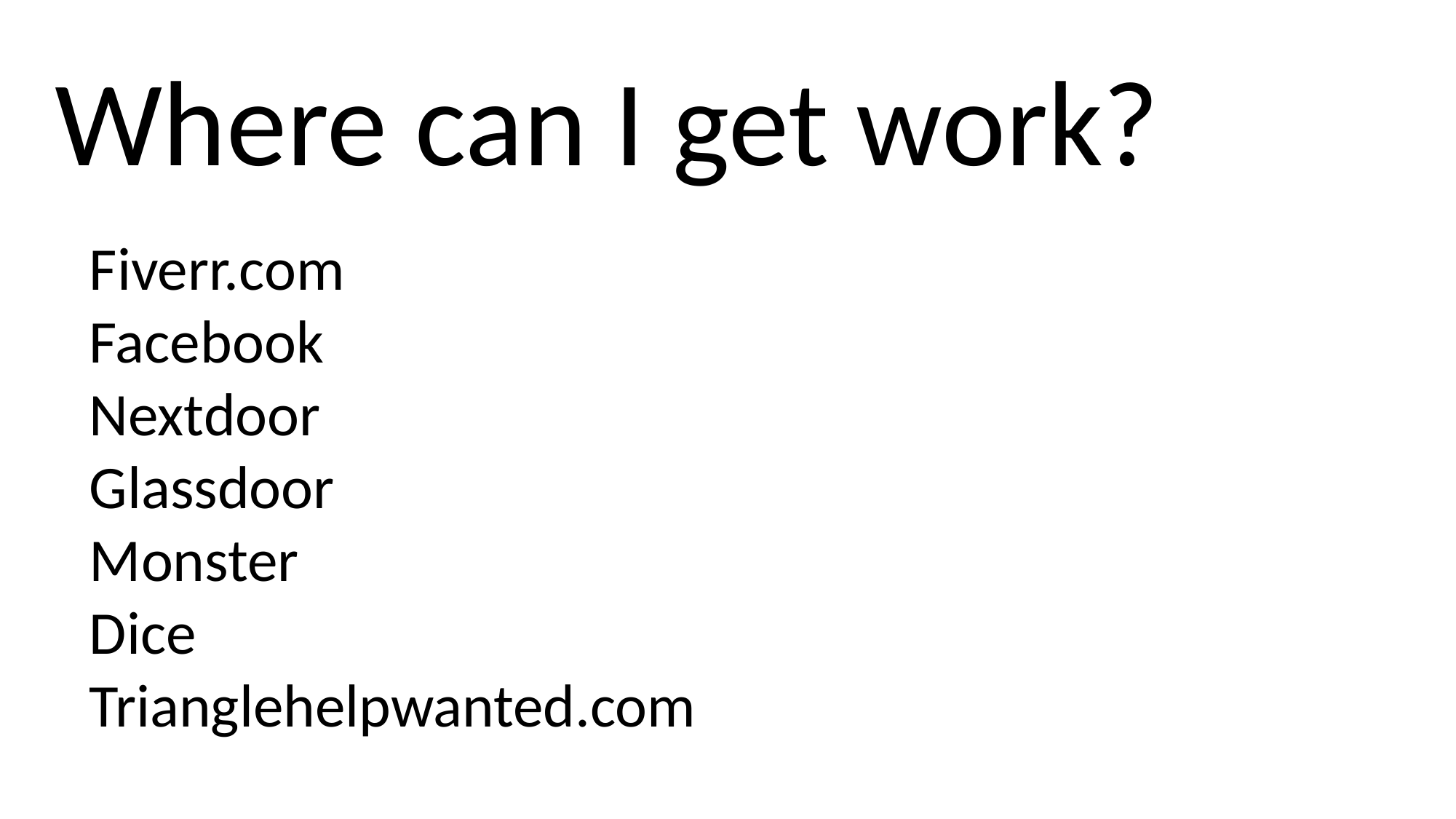

Where can I get work?
Fiverr.com
Facebook
Nextdoor
Glassdoor
Monster
Dice
Trianglehelpwanted.com